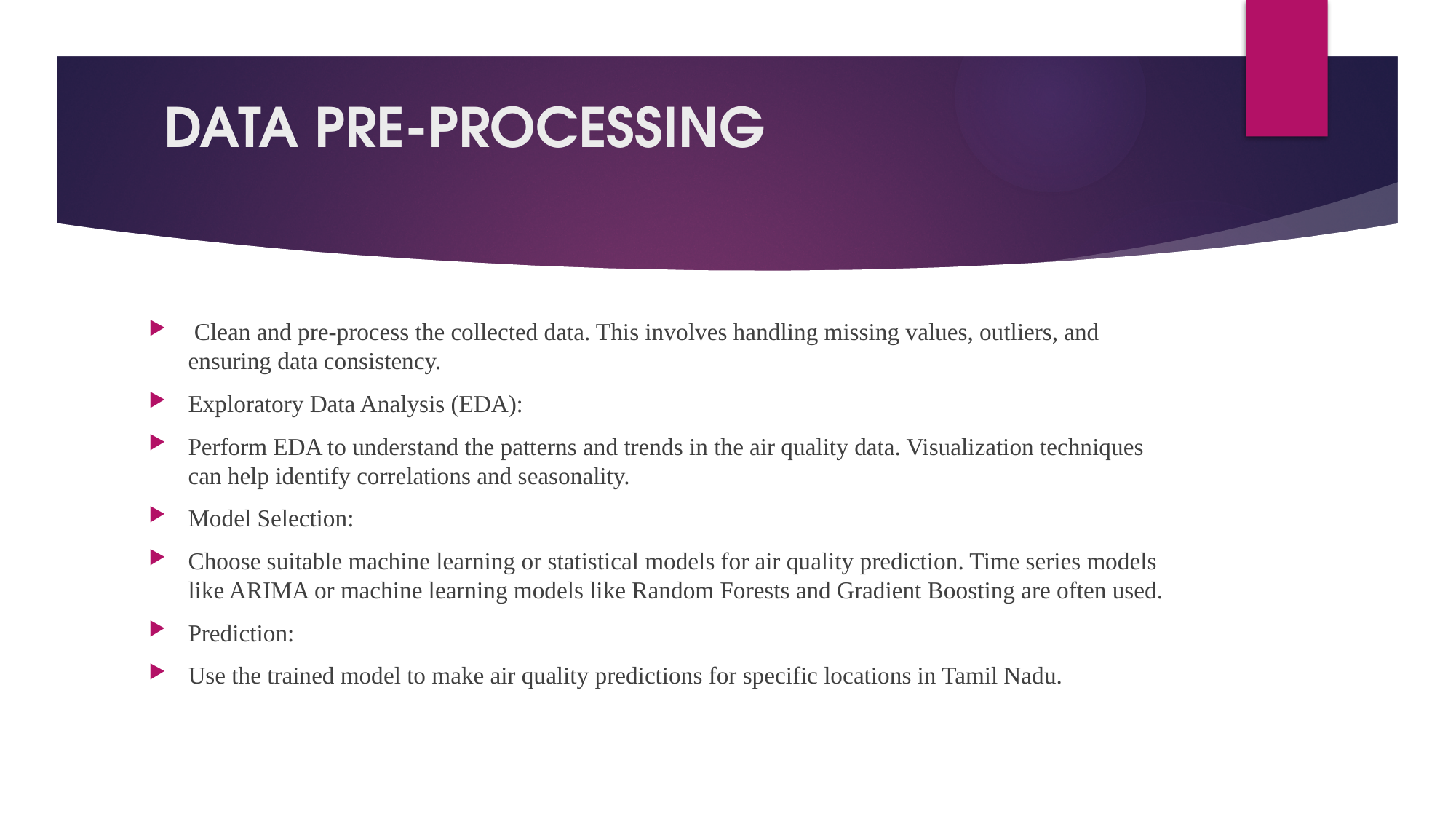

# DATA PRE-PROCESSING
 Clean and pre-process the collected data. This involves handling missing values, outliers, and ensuring data consistency.
Exploratory Data Analysis (EDA):
Perform EDA to understand the patterns and trends in the air quality data. Visualization techniques can help identify correlations and seasonality.
Model Selection:
Choose suitable machine learning or statistical models for air quality prediction. Time series models like ARIMA or machine learning models like Random Forests and Gradient Boosting are often used.
Prediction:
Use the trained model to make air quality predictions for specific locations in Tamil Nadu.